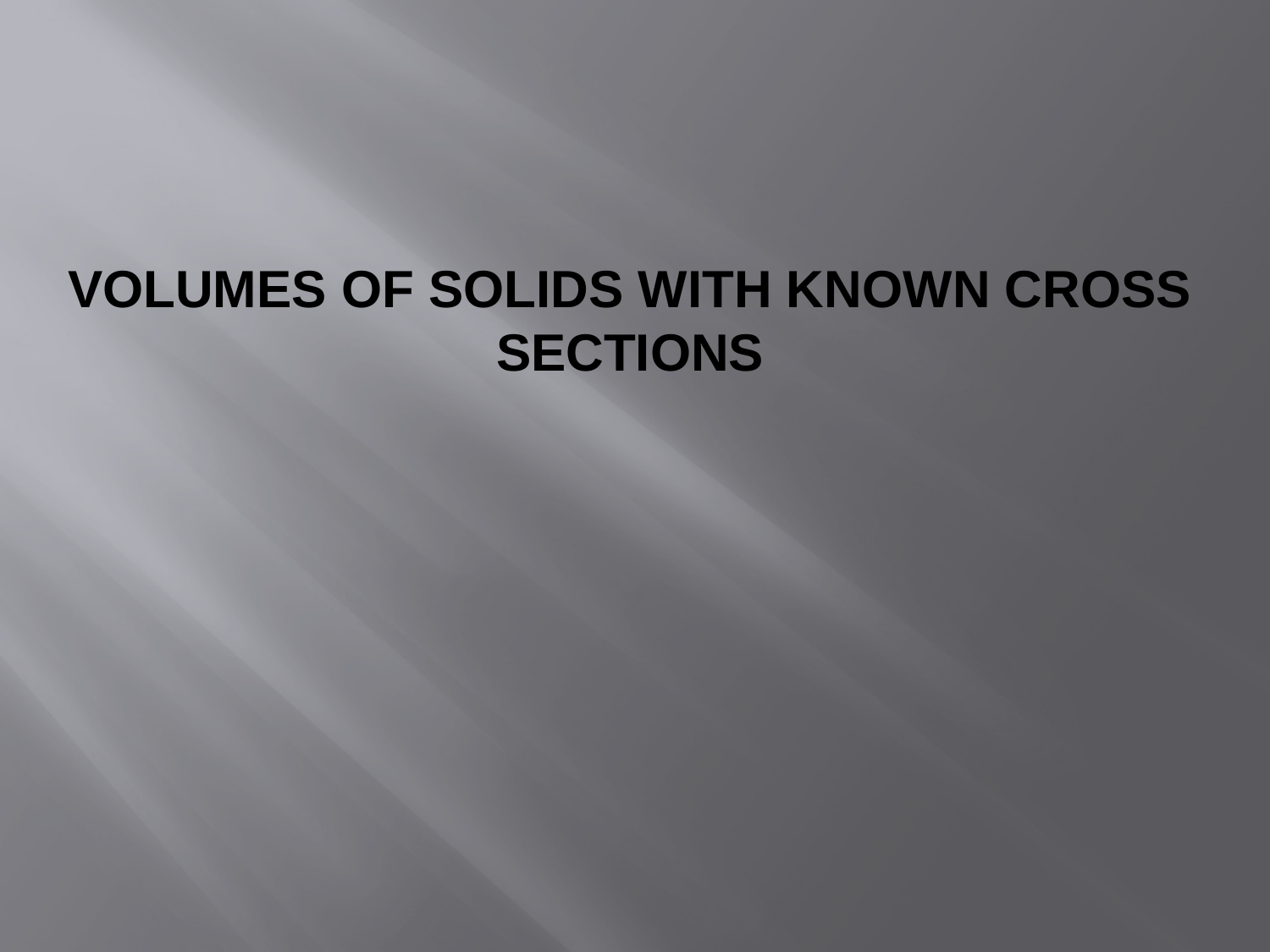

# Volumes of Solids with Known Cross Sections